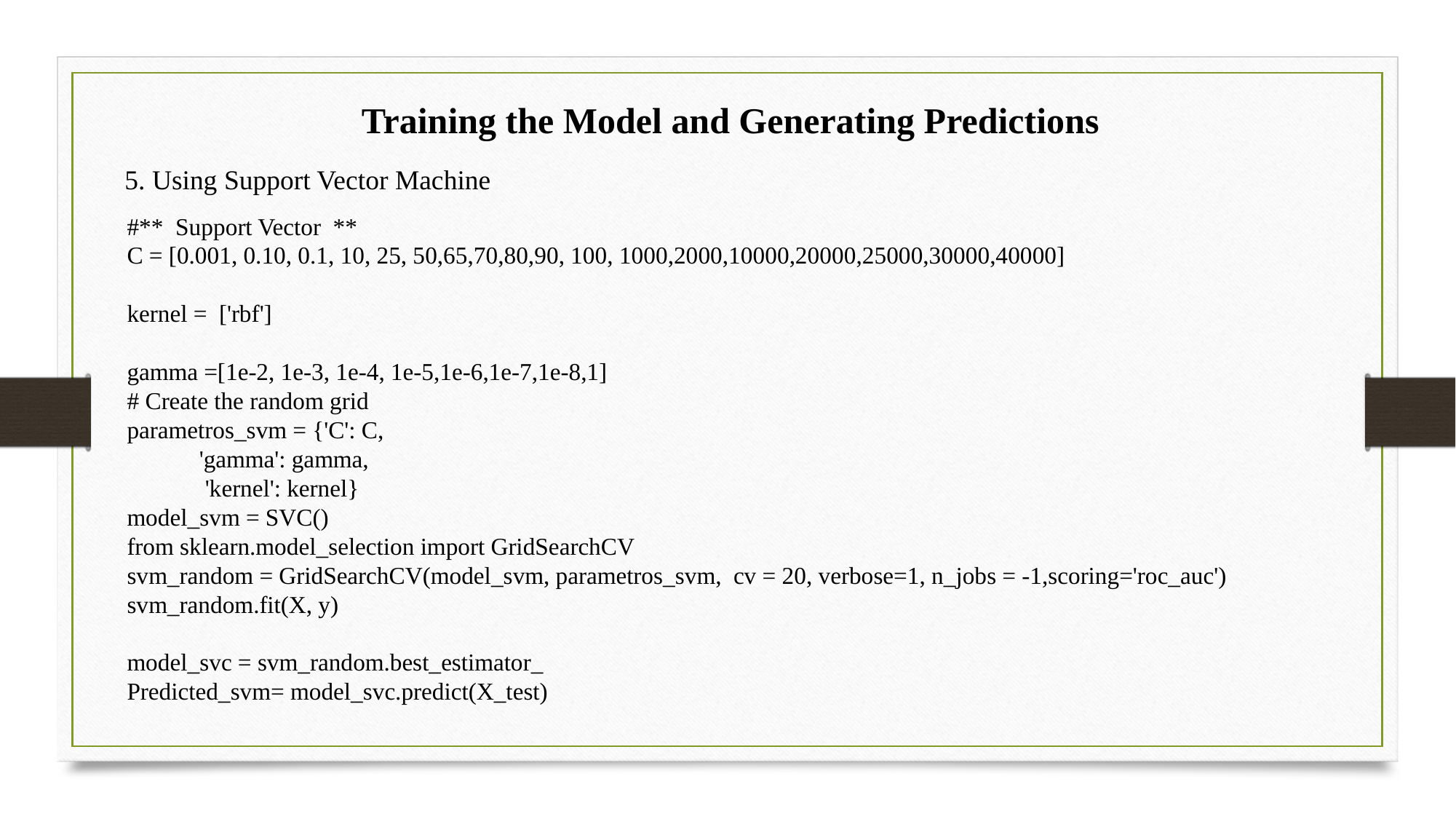

Training the Model and Generating Predictions
5. Using Support Vector Machine
#**  Support Vector  **
C = [0.001, 0.10, 0.1, 10, 25, 50,65,70,80,90, 100, 1000,2000,10000,20000,25000,30000,40000]

kernel =  ['rbf']

gamma =[1e-2, 1e-3, 1e-4, 1e-5,1e-6,1e-7,1e-8,1]
# Create the random grid
parametros_svm = {'C': C,
            'gamma': gamma,
             'kernel': kernel}
model_svm = SVC()
from sklearn.model_selection import GridSearchCV
svm_random = GridSearchCV(model_svm, parametros_svm,  cv = 20, verbose=1, n_jobs = -1,scoring='roc_auc')
svm_random.fit(X, y)

model_svc = svm_random.best_estimator_
Predicted_svm= model_svc.predict(X_test)